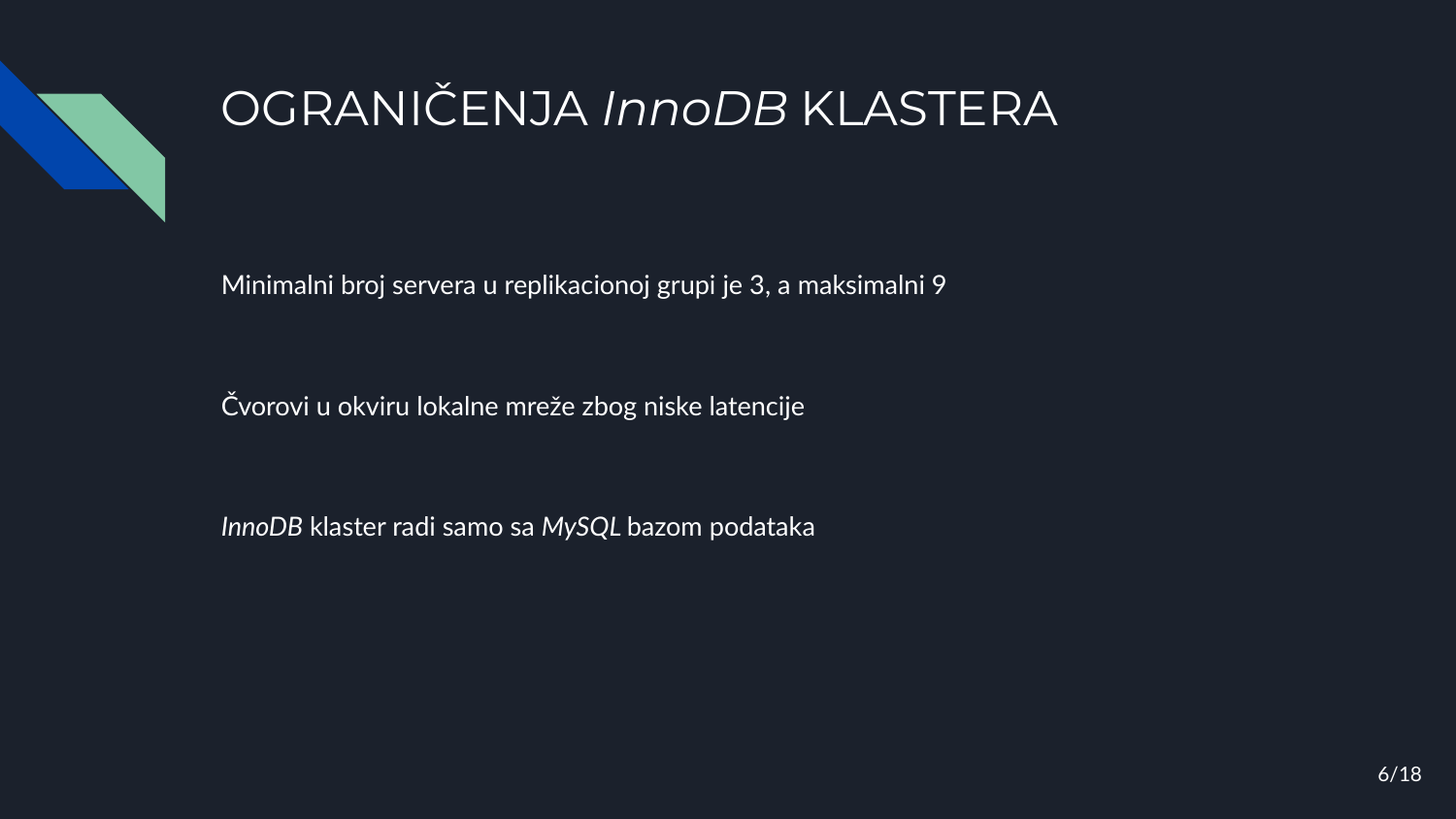

# OGRANIČENJA InnoDB KLASTERA
Minimalni broj servera u replikacionoj grupi je 3, a maksimalni 9

Čvorovi u okviru lokalne mreže zbog niske latencije

InnoDB klaster radi samo sa MySQL bazom podataka
6/18